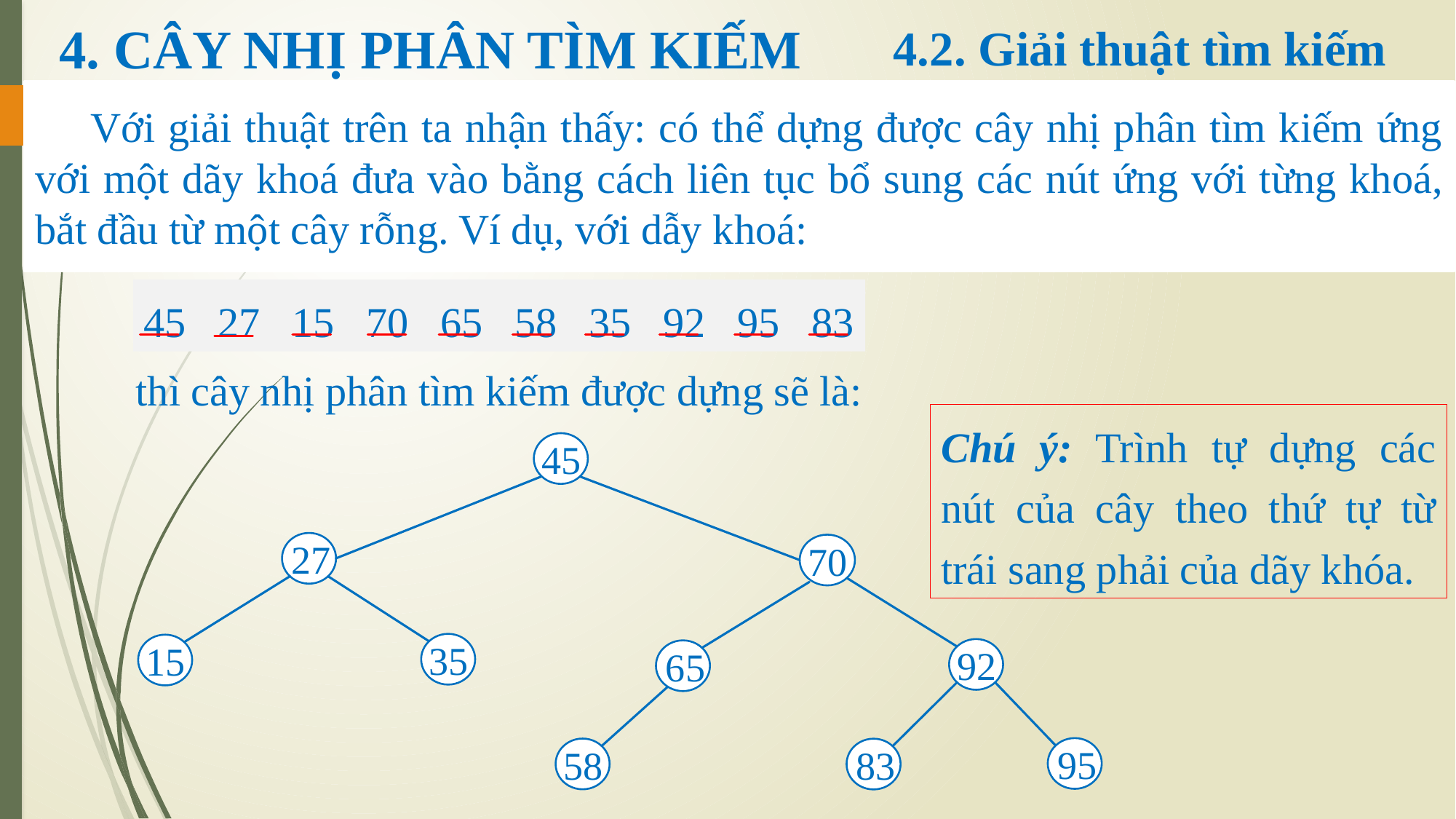

# 4. CÂY NHỊ PHÂN TÌM KIẾM
4.2. Giải thuật tìm kiếm
Với giải thuật trên ta nhận thấy: có thể dựng được cây nhị phân tìm kiếm ứng với một dãy khoá đưa vào bằng cách liên tục bổ sung các nút ứng với từng khoá, bắt đầu từ một cây rỗng. Ví dụ, với dẫy khoá:
45   27   15   70   65   58   35   92   95   83
thì cây nhị phân tìm kiếm được dựng sẽ là:
Chú ý: Trình tự dựng các nút của cây theo thứ tự từ trái sang phải của dãy khóa.
45

27

70

15

35

92

65

83

95

58